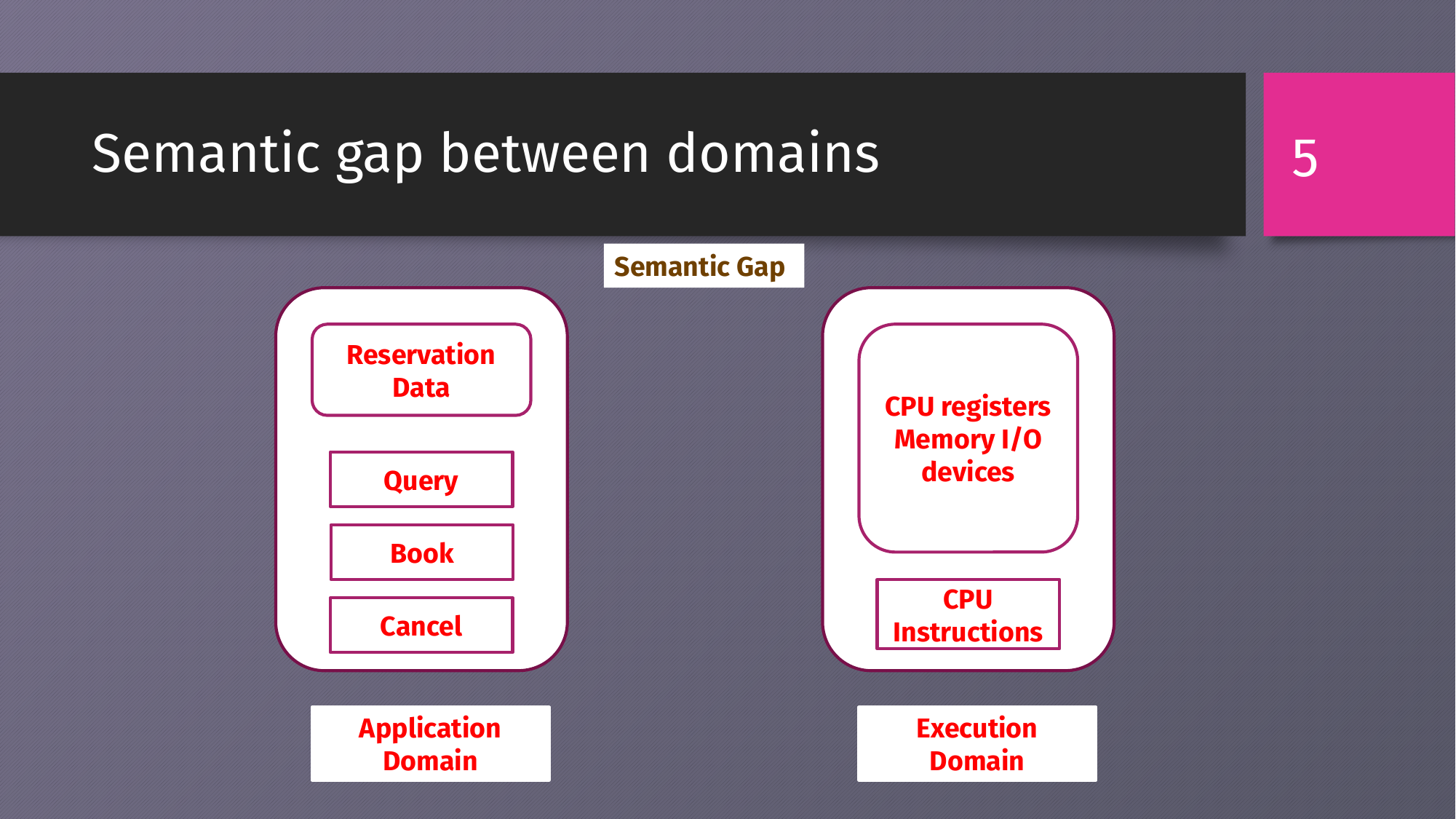

5
# Semantic gap between domains
Semantic Gap

Reservation Data
CPU registers Memory I/O devices
Query
Book
CPU Instructions
Cancel
Application Domain
Execution Domain